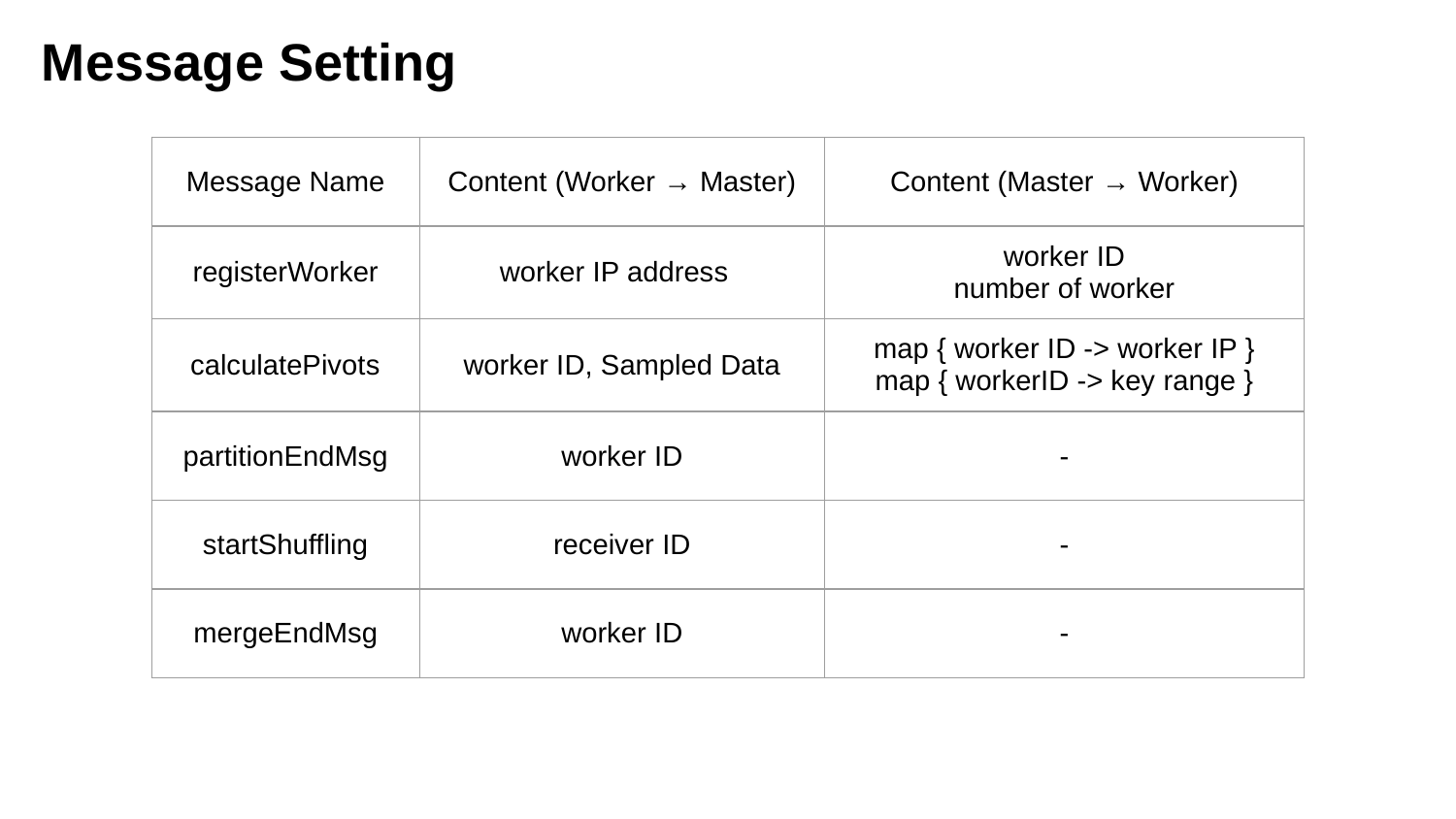

Message Setting
| Message Name | Content (Worker → Master) | Content (Master → Worker) |
| --- | --- | --- |
| registerWorker | worker IP address | worker ID number of worker |
| calculatePivots | worker ID, Sampled Data | map { worker ID -> worker IP } map { workerID -> key range } |
| partitionEndMsg | worker ID | - |
| startShuffling | receiver ID | - |
| mergeEndMsg | worker ID | - |